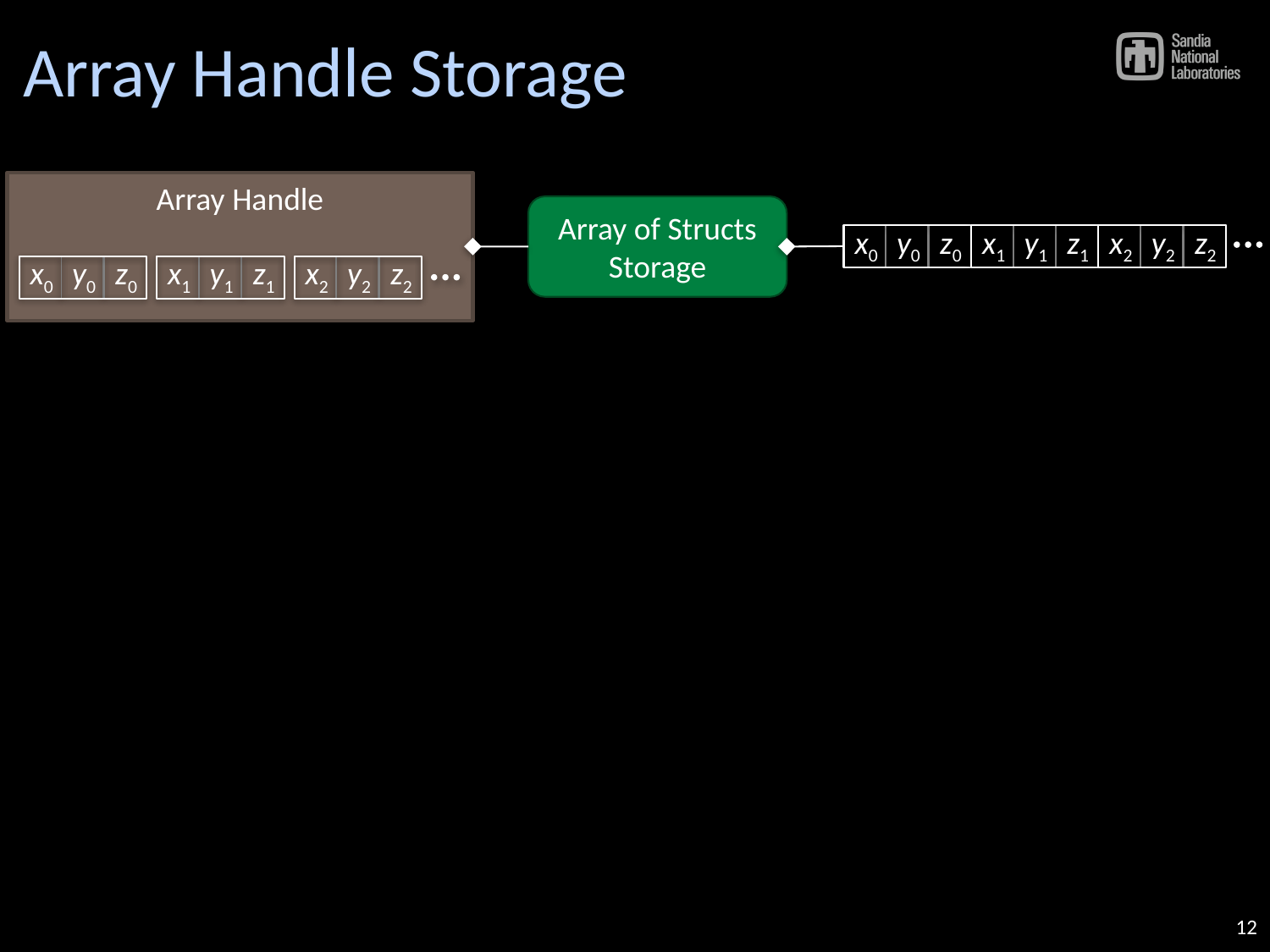

# Array Handle Storage
Array Handle
x0

y0

z0

x1

y1

z1

x2

y2

z2

Array of Structs Storage
x0

y0

z0

x1

y1

z1

x2

y2

z2

12